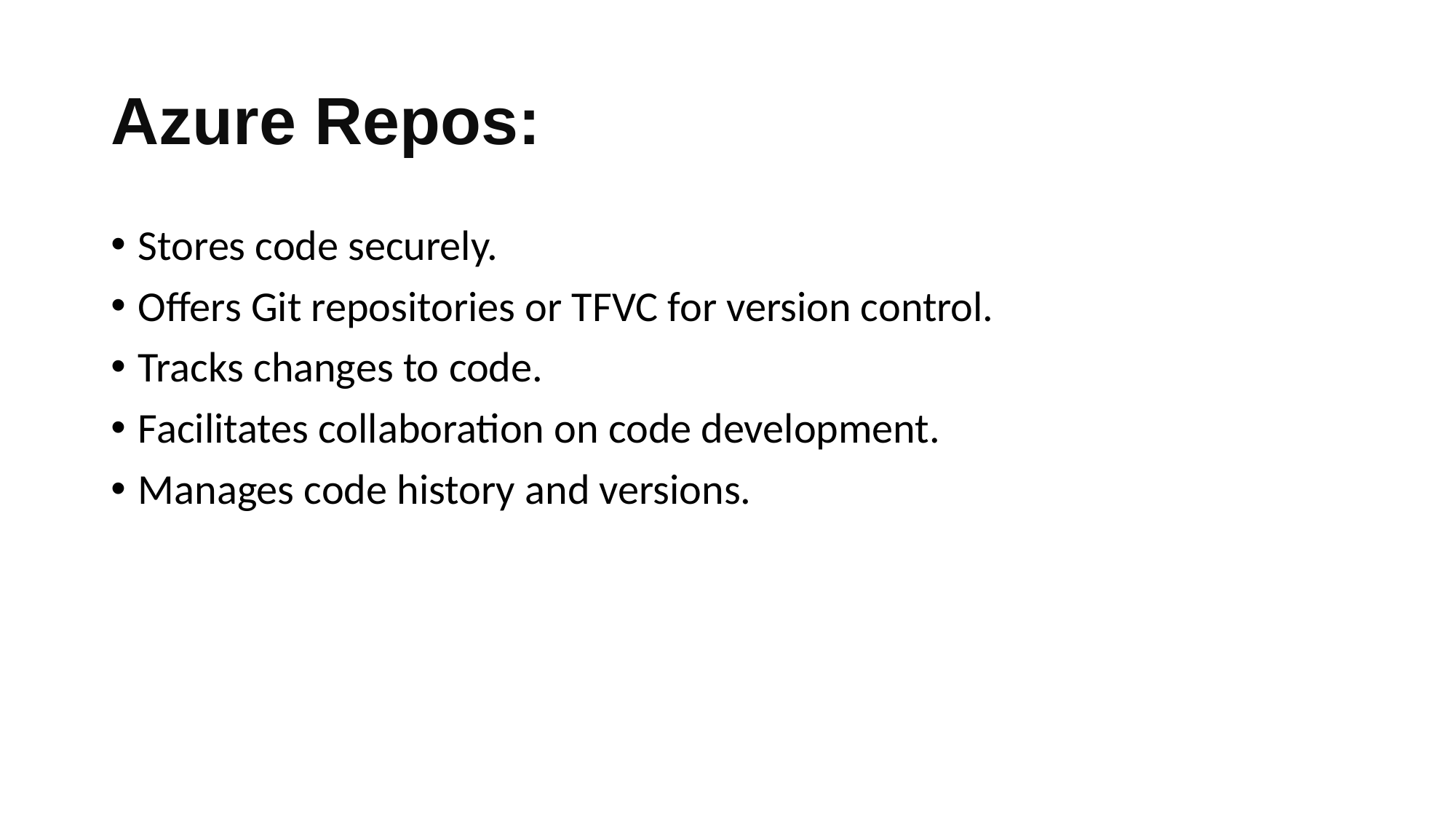

# Azure Repos:
Stores code securely.
Offers Git repositories or TFVC for version control.
Tracks changes to code.
Facilitates collaboration on code development.
Manages code history and versions.